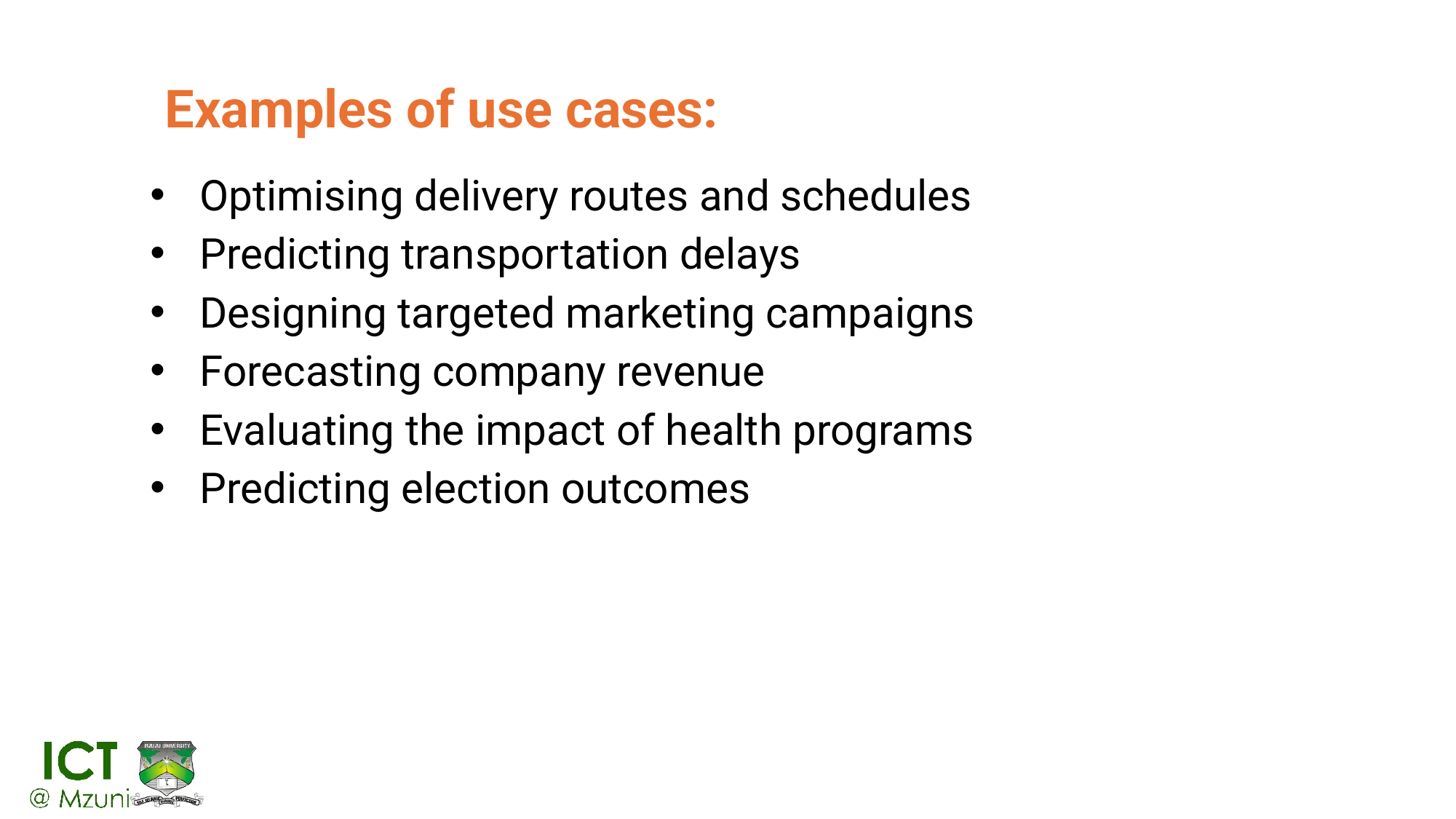

# Examples of use cases:
Optimising delivery routes and schedules
Predicting transportation delays
Designing targeted marketing campaigns
Forecasting company revenue
Evaluating the impact of health programs
Predicting election outcomes